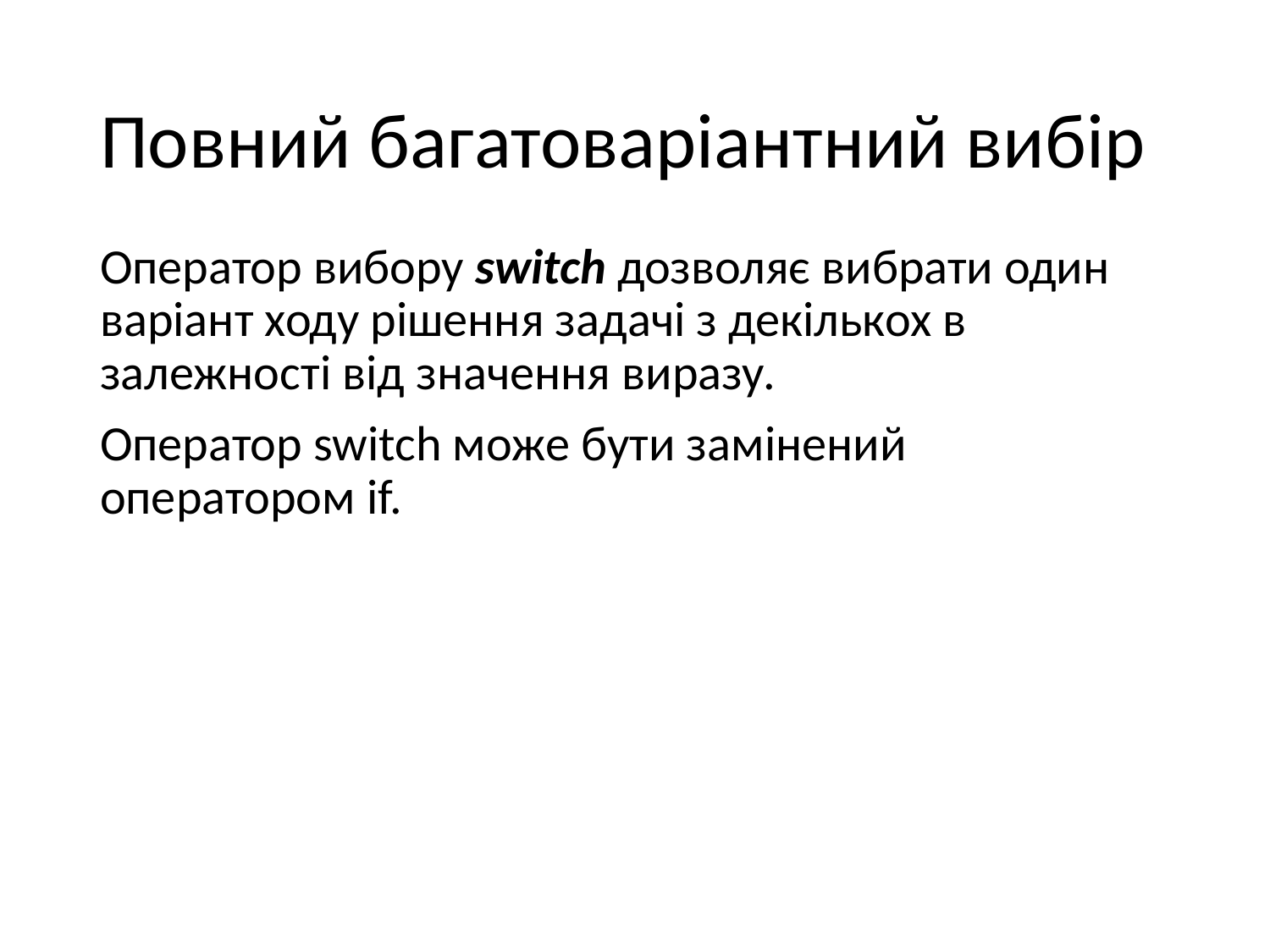

# Повний багатоваріантний вибір
Оператор вибору switch дозволяє вибрати один варіант ходу рішення задачі з декількох в залежності від значення виразу.
Оператор switch може бути замінений оператором if.